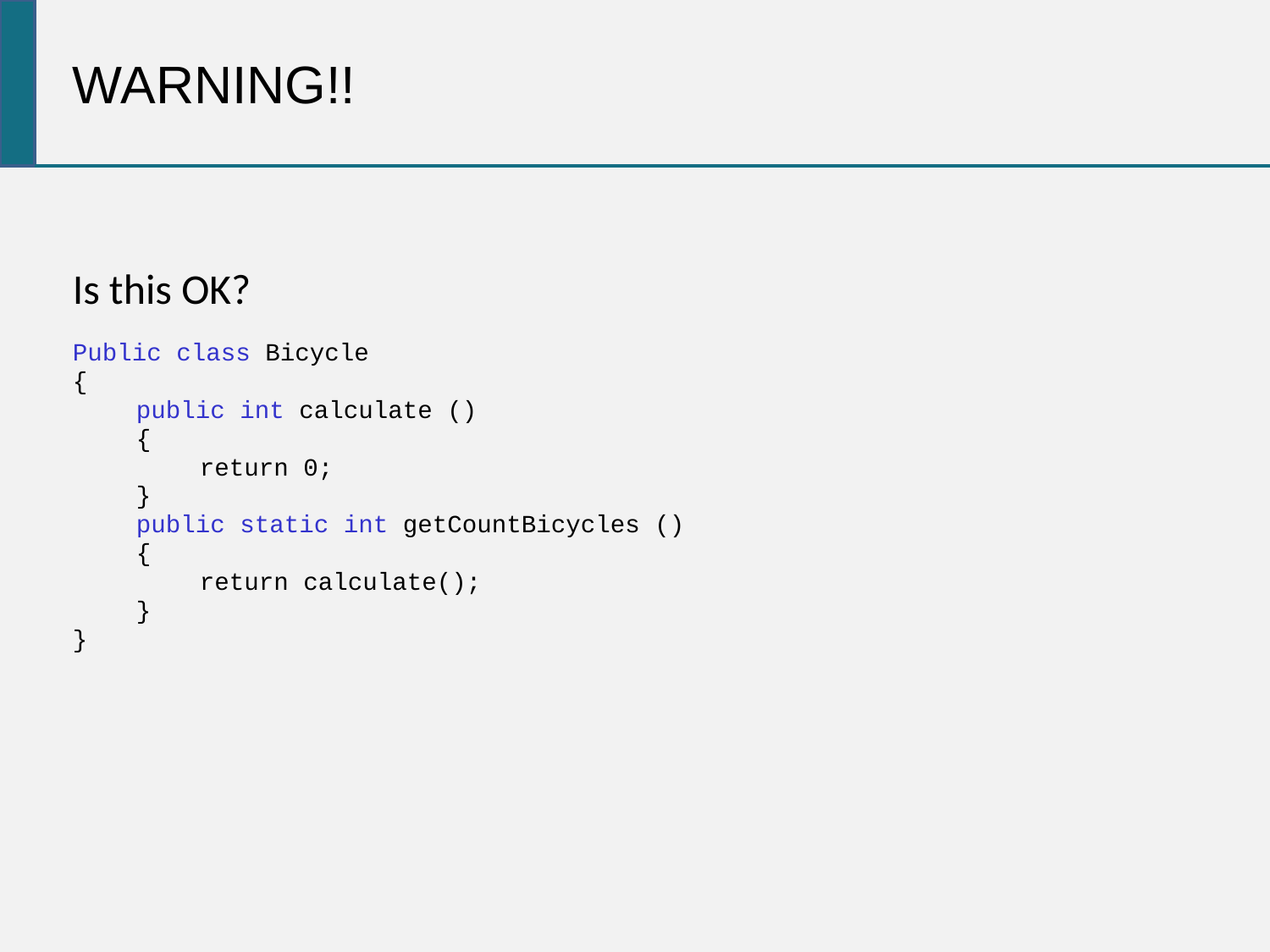

Warning!!

Is this OK?

Public class Bicycle
{
public int calculate ()
{
	return 0;
}
public static int getCountBicycles ()
{
return calculate();
}
}